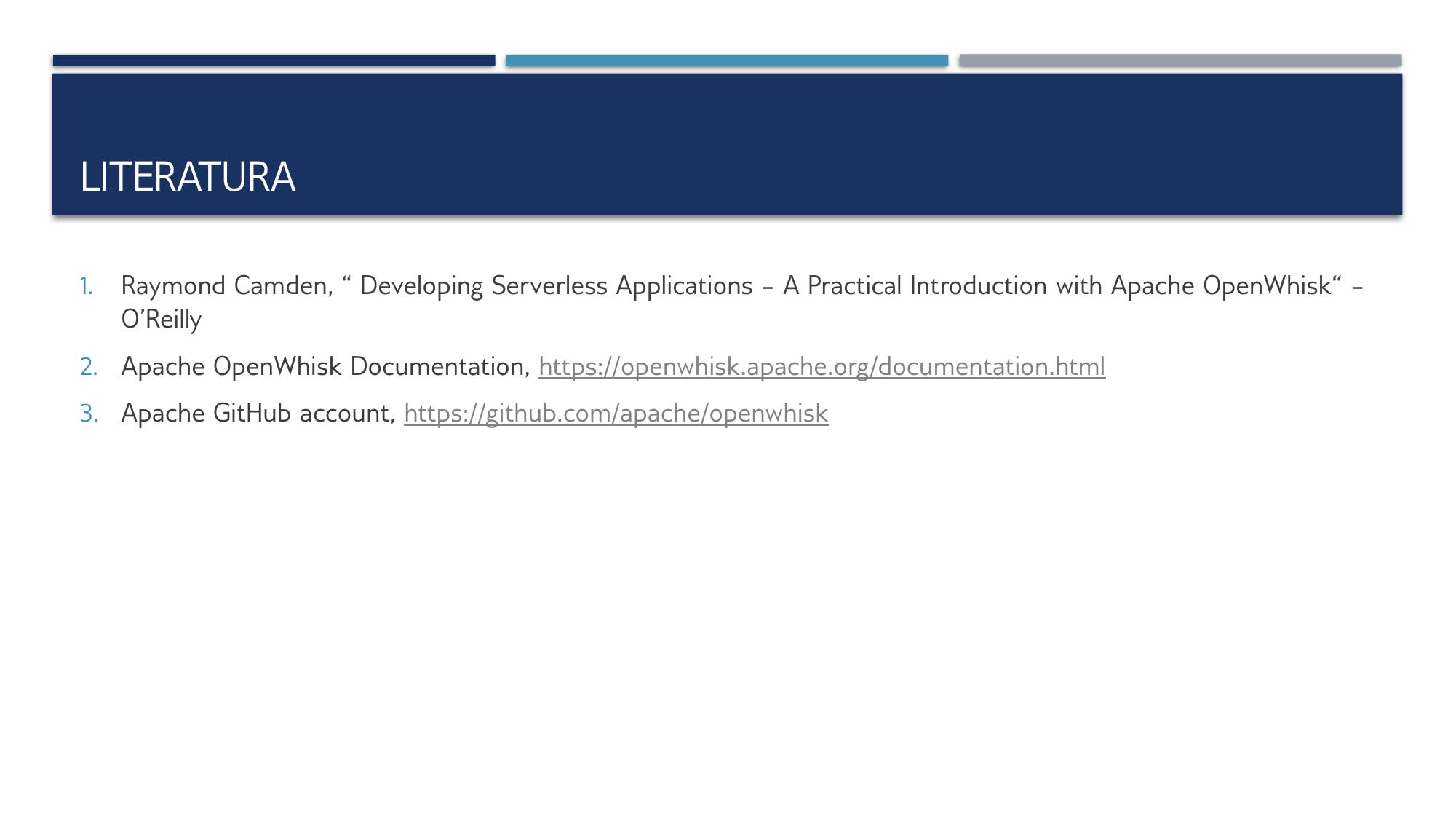

# literatura
Raymond Camden, “ Developing Serverless Applications – A Practical Introduction with Apache OpenWhisk“ – O’Reilly
Apache OpenWhisk Documentation, https://openwhisk.apache.org/documentation.html
Apache GitHub account, https://github.com/apache/openwhisk